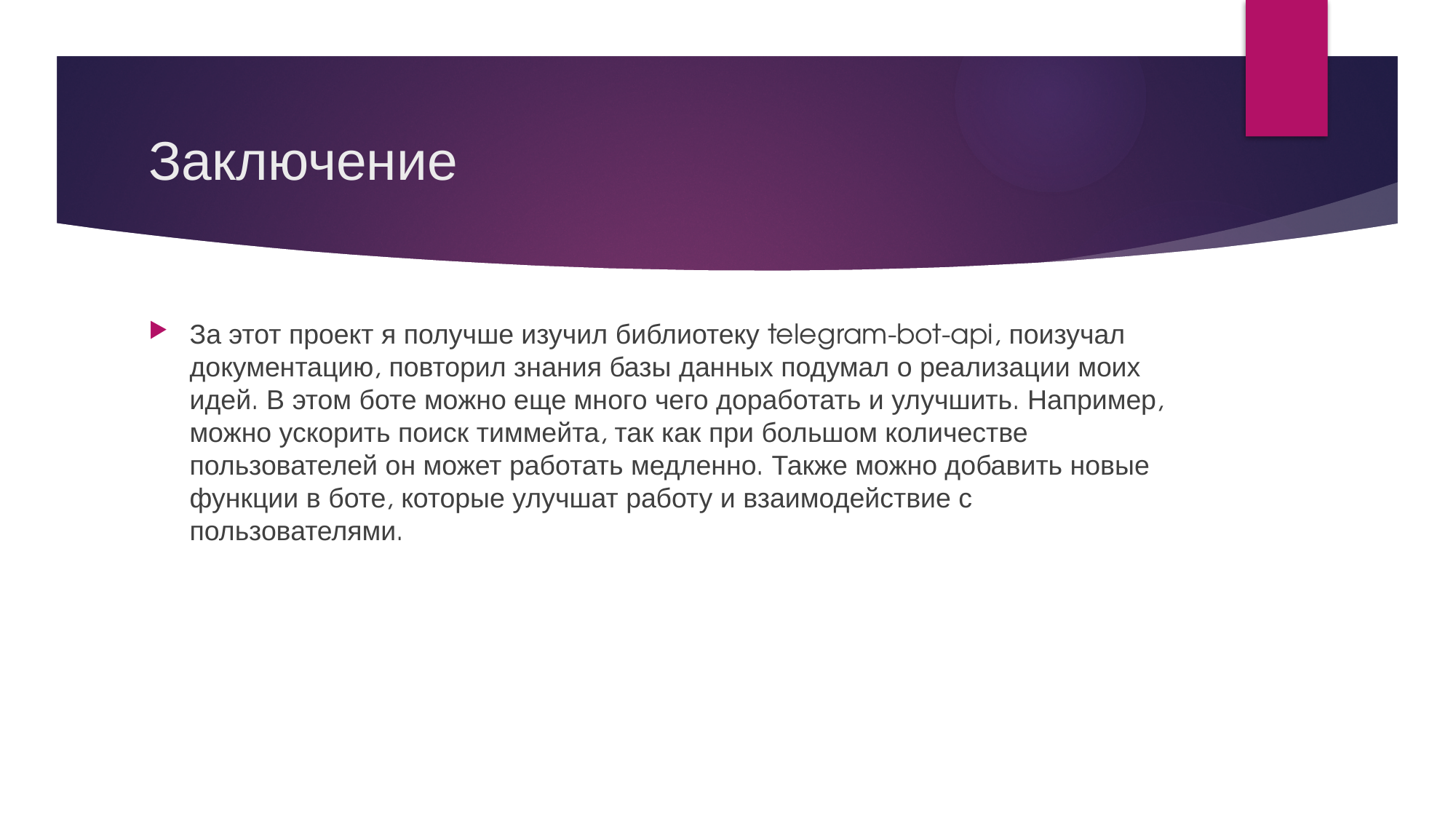

# Заключение
За этот проект я получше изучил библиотеку telegram-bot-api, поизучал документацию, повторил знания базы данных подумал о реализации моих идей. В этом боте можно еще много чего доработать и улучшить. Например, можно ускорить поиск тиммейта, так как при большом количестве пользователей он может работать медленно. Также можно добавить новые функции в боте, которые улучшат работу и взаимодействие с пользователями.